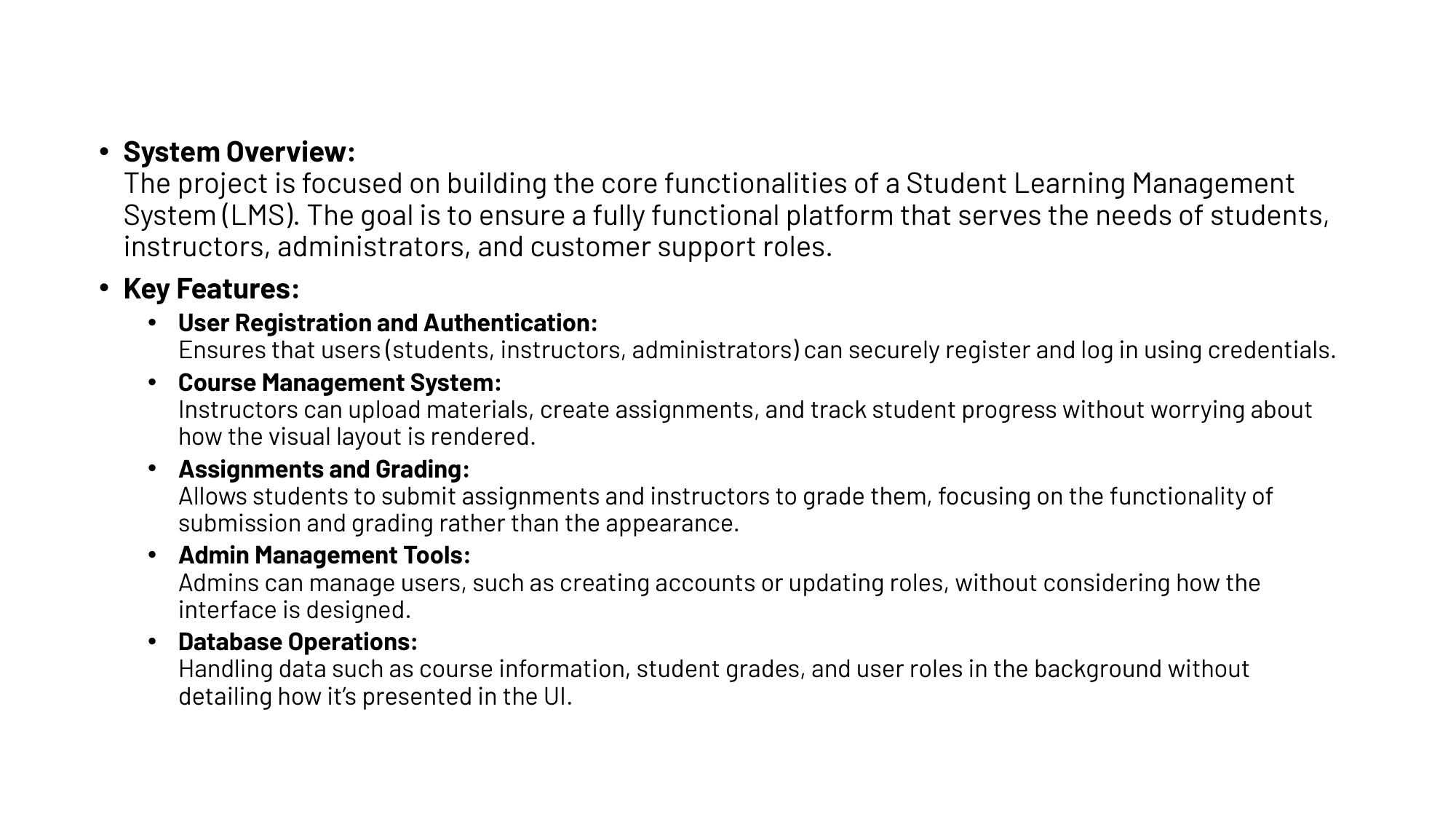

System Overview:
The project is focused on building the core functionalities of a Student Learning Management System (LMS). The goal is to ensure a fully functional platform that serves the needs of students, instructors, administrators, and customer support roles.
Key Features:
User Registration and Authentication:
Ensures that users (students, instructors, administrators) can securely register and log in using credentials.
Course Management System:
Instructors can upload materials, create assignments, and track student progress without worrying about how the visual layout is rendered.
Assignments and Grading:
Allows students to submit assignments and instructors to grade them, focusing on the functionality of submission and grading rather than the appearance.
Admin Management Tools:
Admins can manage users, such as creating accounts or updating roles, without considering how the interface is designed.
Database Operations:
Handling data such as course information, student grades, and user roles in the background without detailing how it’s presented in the UI.